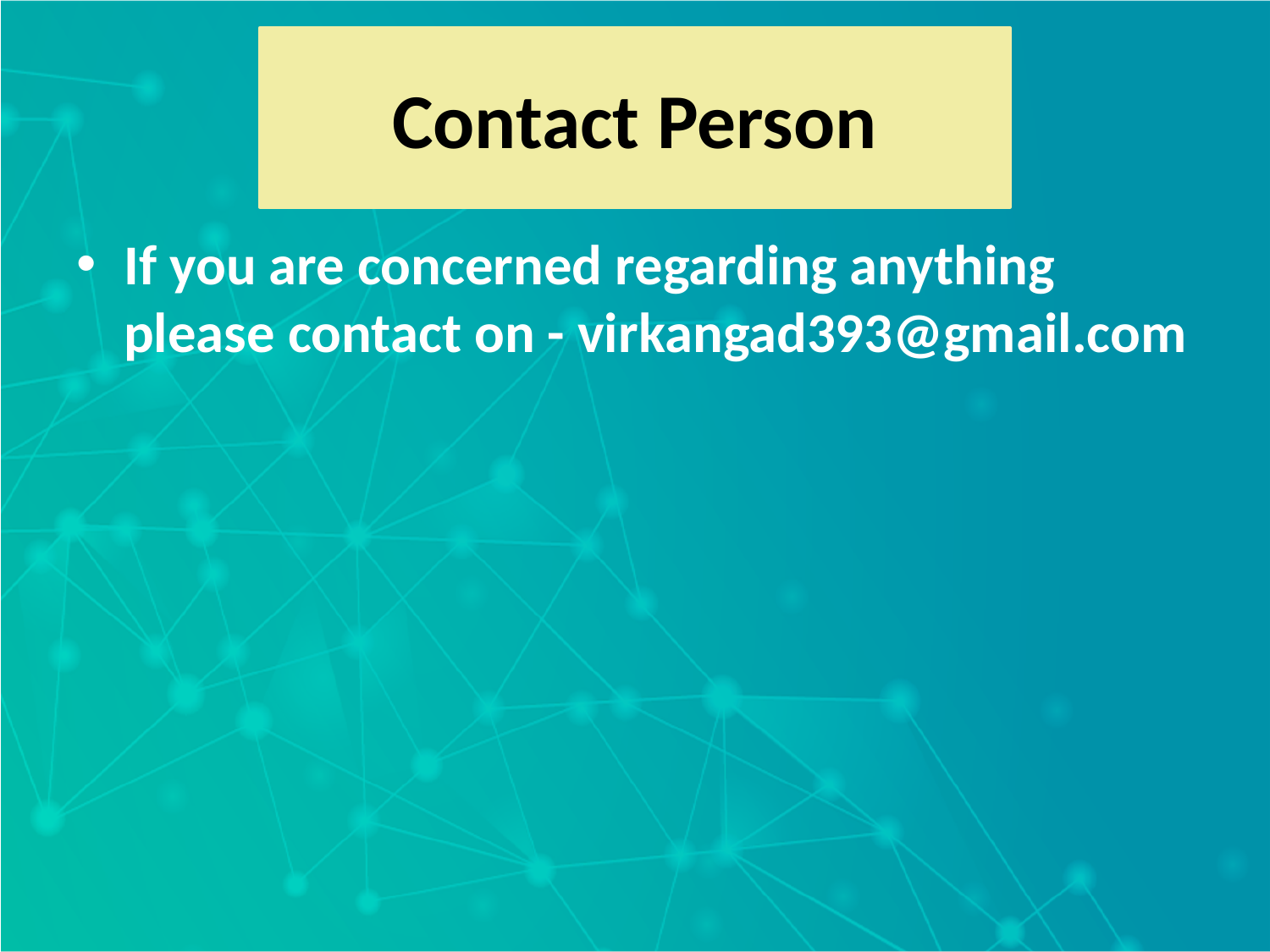

Contact Person
If you are concerned regarding anything please contact on - virkangad393@gmail.com